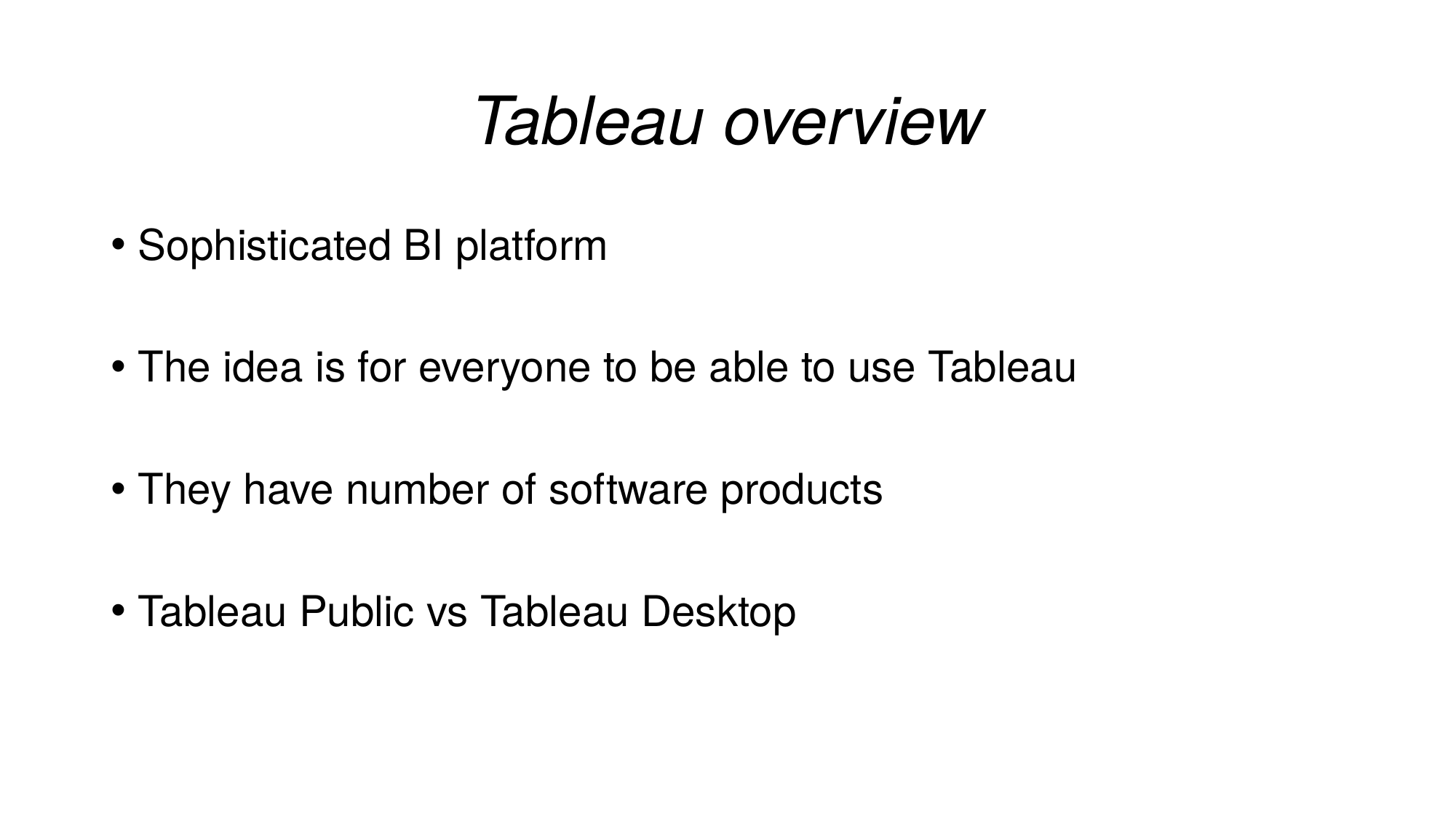

# Tableau overview
Sophisticated BI platform

The idea is for everyone to be able to use Tableau

They have number of software products

Tableau Public vs Tableau Desktop